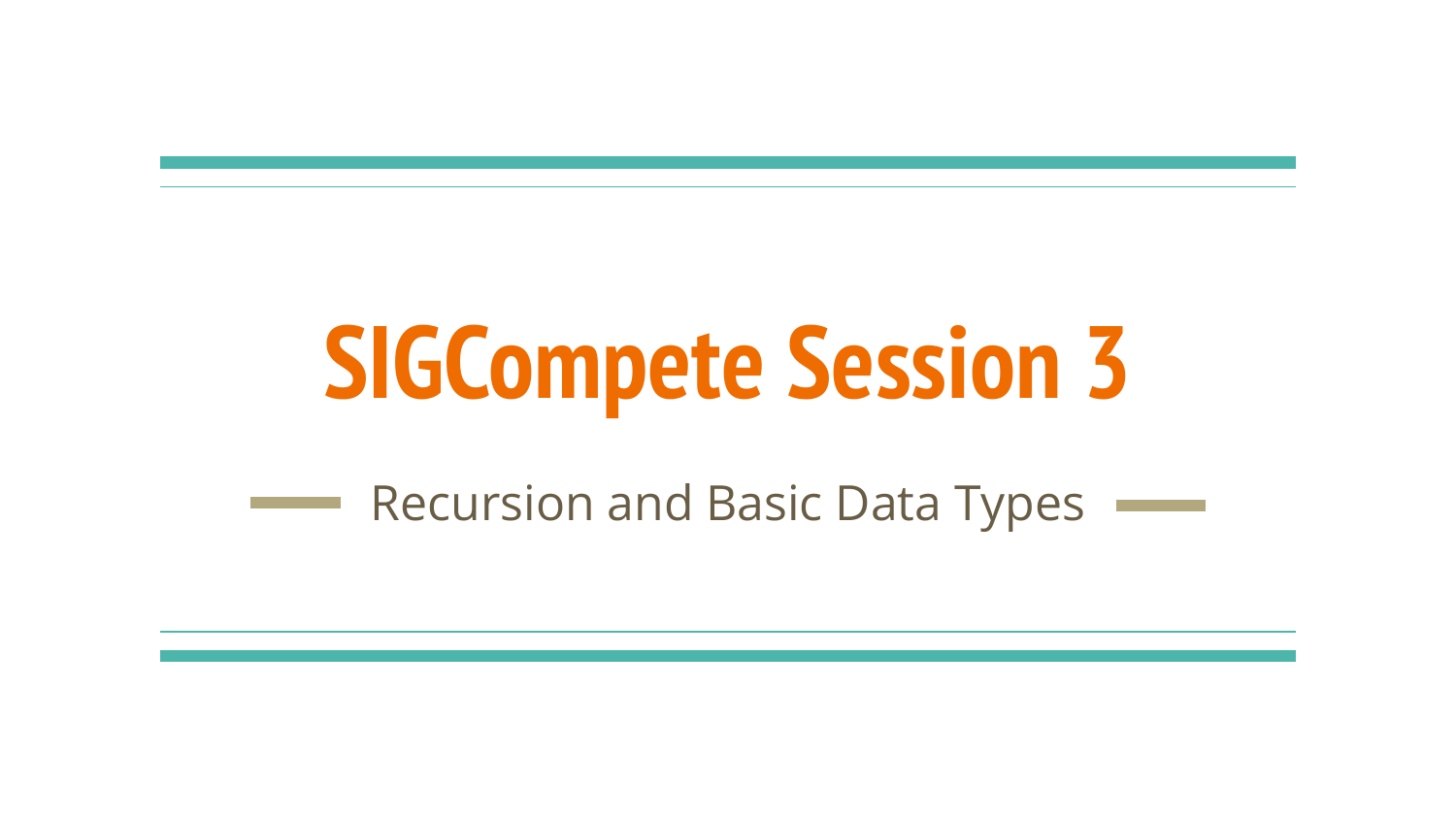

# SIGCompete Session 3
Recursion and Basic Data Types